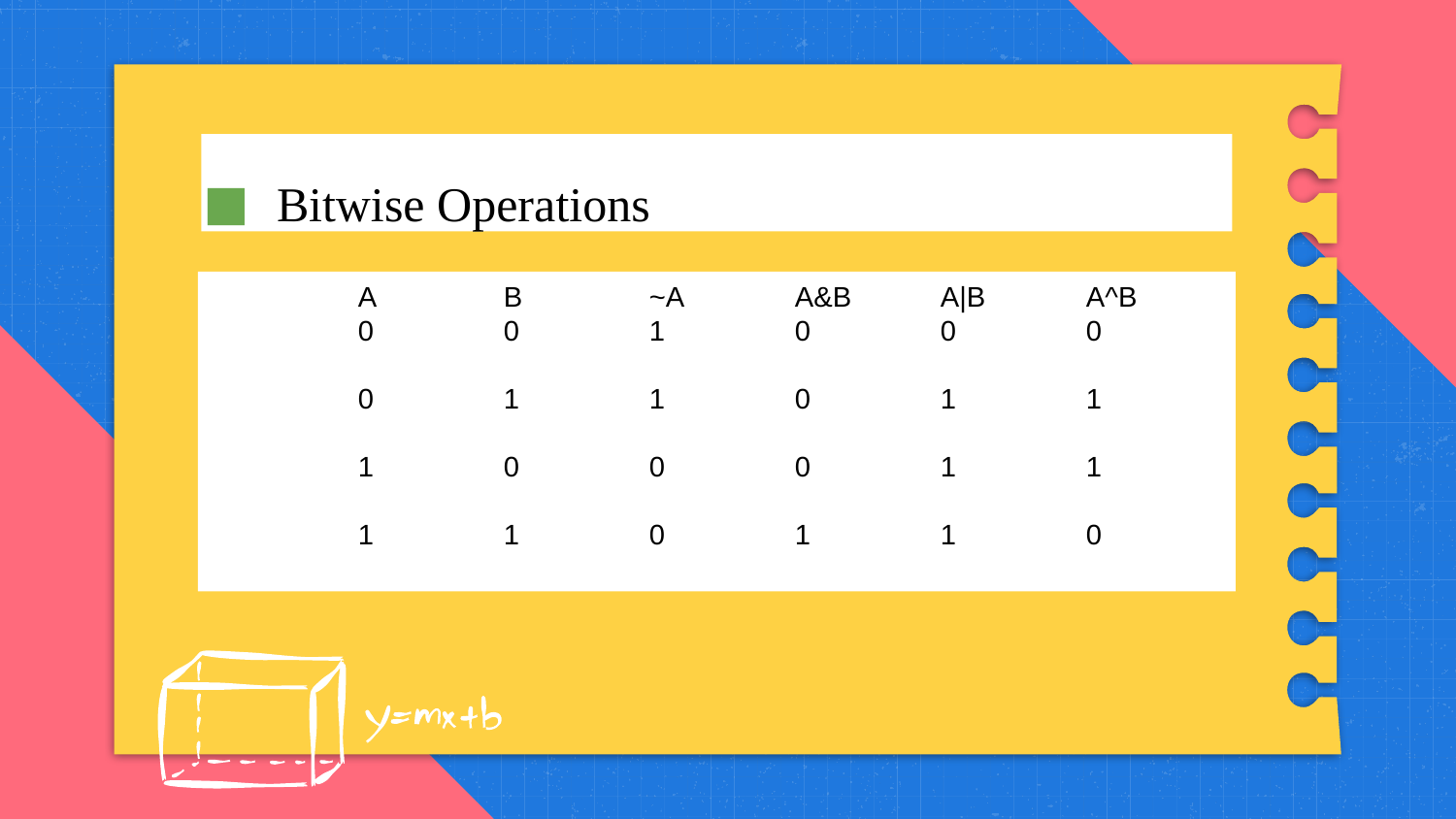

Bitwise Operations
	A 	B 	~A 	A&B 	A|B 	A^B
	0	0	1	0	0	0
	0	1	1	0	1	1
	1	0	0	0	1	1
	1	1	0	1	1	0